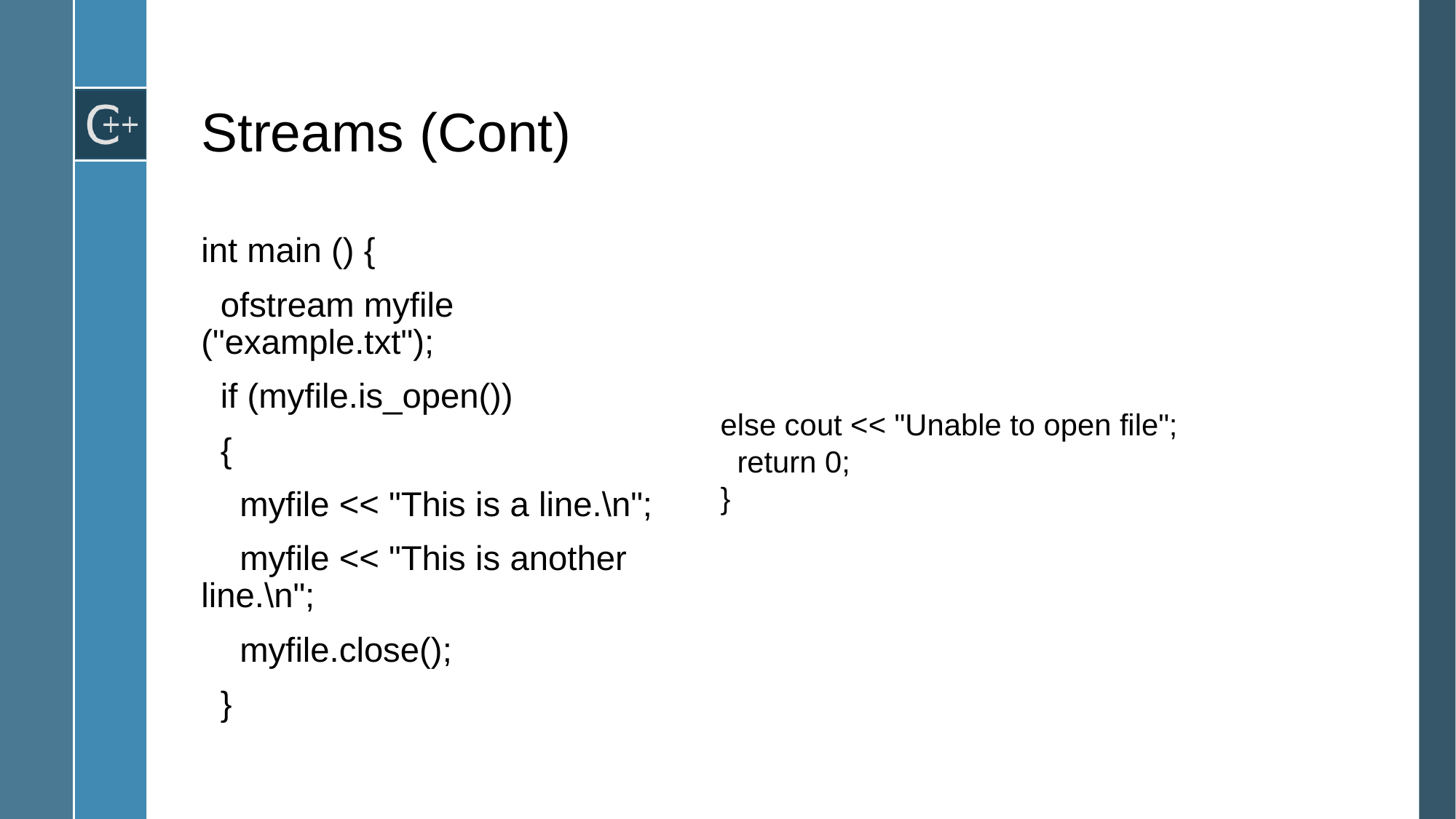

# Streams (Cont)

int main () {
  ofstream myfile ("example.txt");
  if (myfile.is_open())
  {
    myfile << "This is a line.\n";
    myfile << "This is another line.\n";
    myfile.close();
  }

else cout << "Unable to open file";
  return 0;
}